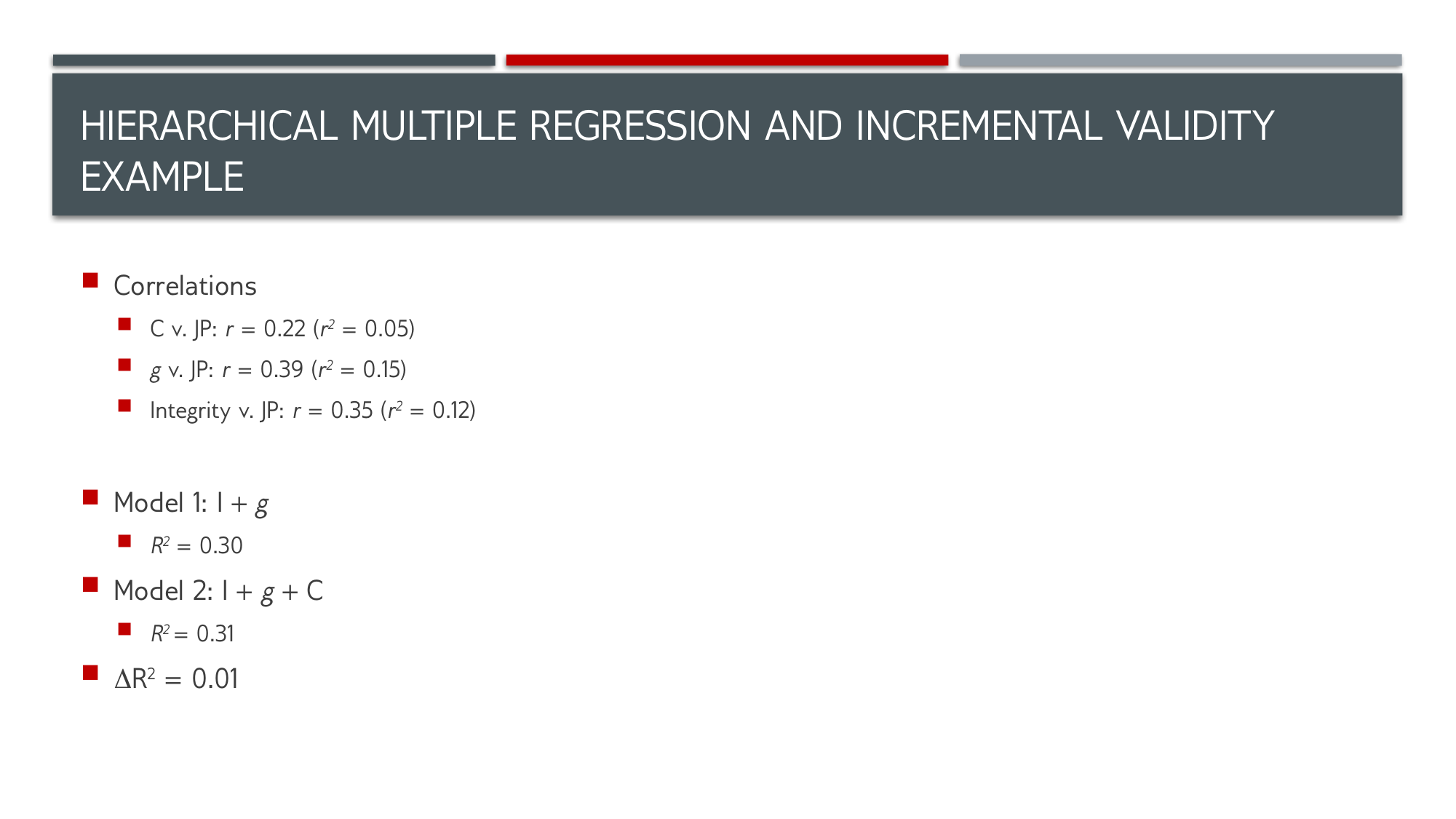

# Hierarchical Multiple Regression and Incremental Validity Example
Correlations
C v. JP: r = 0.22 (r2 = 0.05)
g v. JP: r = 0.39 (r2 = 0.15)
Integrity v. JP: r = 0.35 (r2 = 0.12)

Model 1: I + g
R2 = 0.30
Model 2: I + g + C
R2 = 0.31
ΔR2 = 0.01